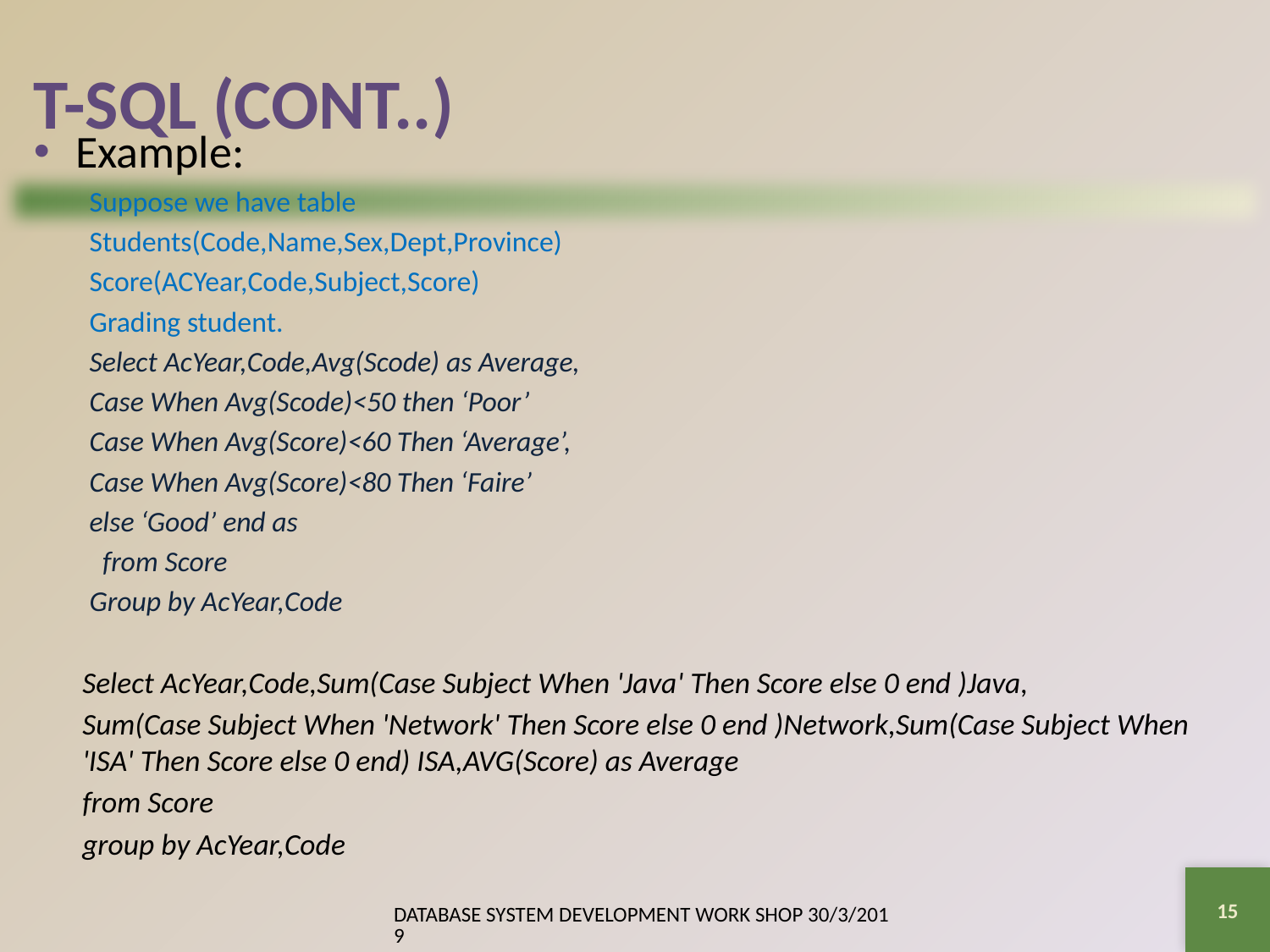

# T-SQL (CONT..)
Example:
Suppose we have table
	Students(Code,Name,Sex,Dept,Province)
	Score(ACYear,Code,Subject,Score)
Grading student.
Select AcYear,Code,Avg(Scode) as Average,
	Case When Avg(Scode)<50 then ‘Poor’
	Case When Avg(Score)<60 Then ‘Average’,
	Case When Avg(Score)<80 Then ‘Faire’
	else ‘Good’ end as
  from Score
Group by AcYear,Code

Select AcYear,Code,Sum(Case Subject When 'Java' Then Score else 0 end )Java,
Sum(Case Subject When 'Network' Then Score else 0 end )Network,Sum(Case Subject When 'ISA' Then Score else 0 end) ISA,AVG(Score) as Average
from Score
group by AcYear,Code

15
DATABASE SYSTEM DEVELOPMENT WORK SHOP 30/3/2019